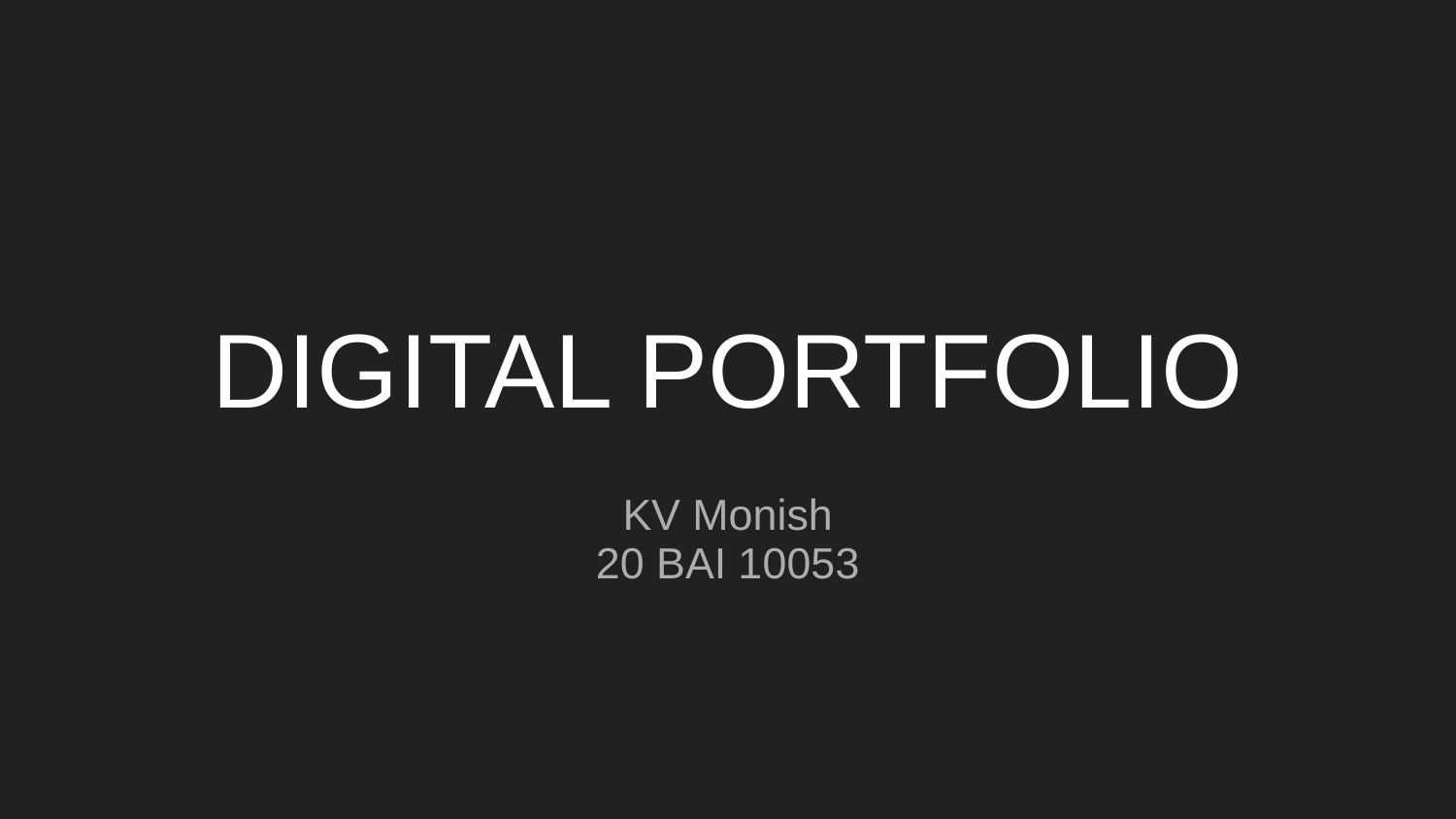

# DIGITAL PORTFOLIO
KV Monish
20 BAI 10053